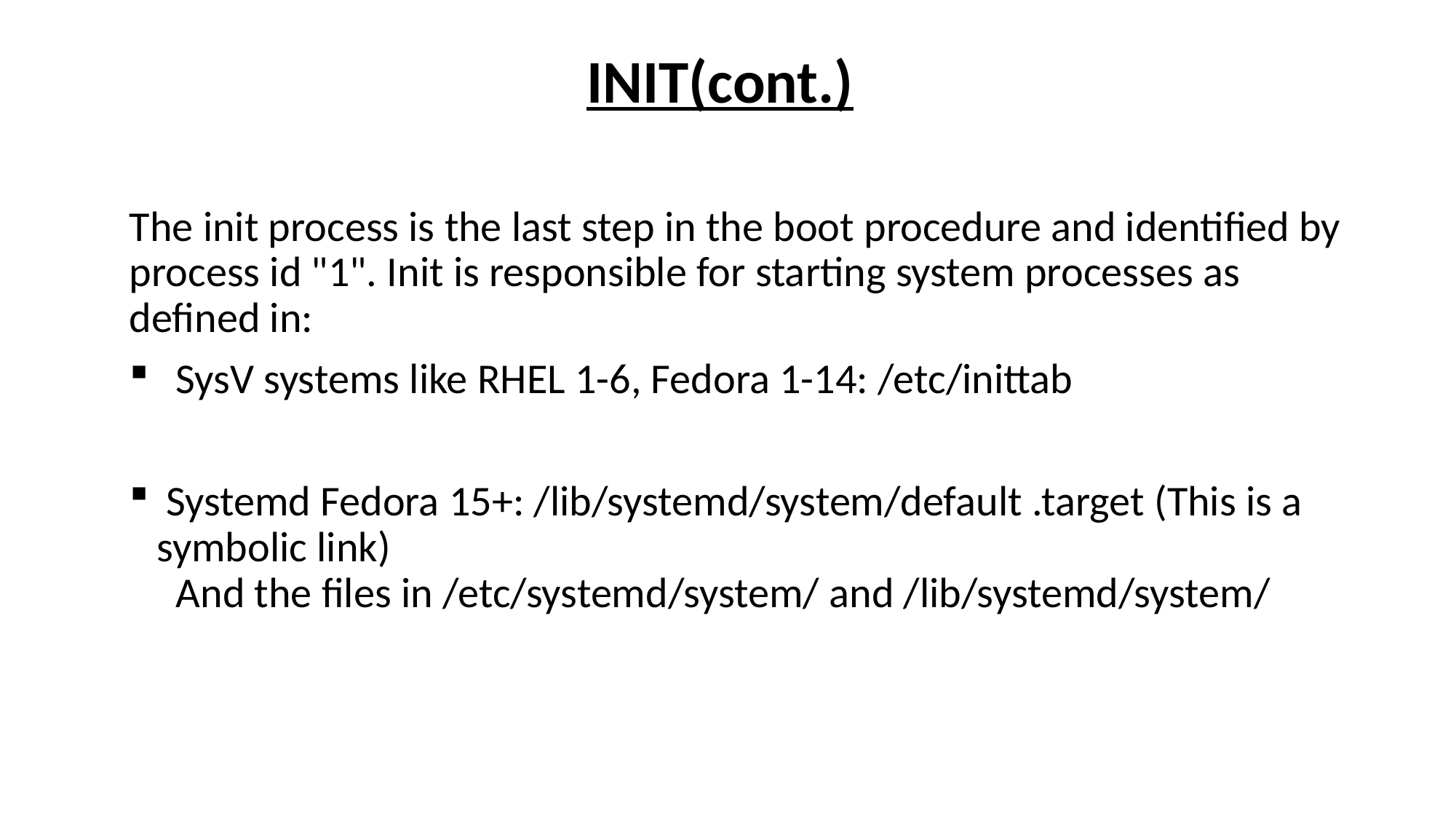

INIT(cont.)
The init process is the last step in the boot procedure and identified by process id "1". Init is responsible for starting system processes as defined in:
  SysV systems like RHEL 1-6, Fedora 1-14: /etc/inittab

 Systemd Fedora 15+: /lib/systemd/system/default .target (This is a      symbolic link) 
  And the files in /etc/systemd/system/ and /lib/systemd/system/